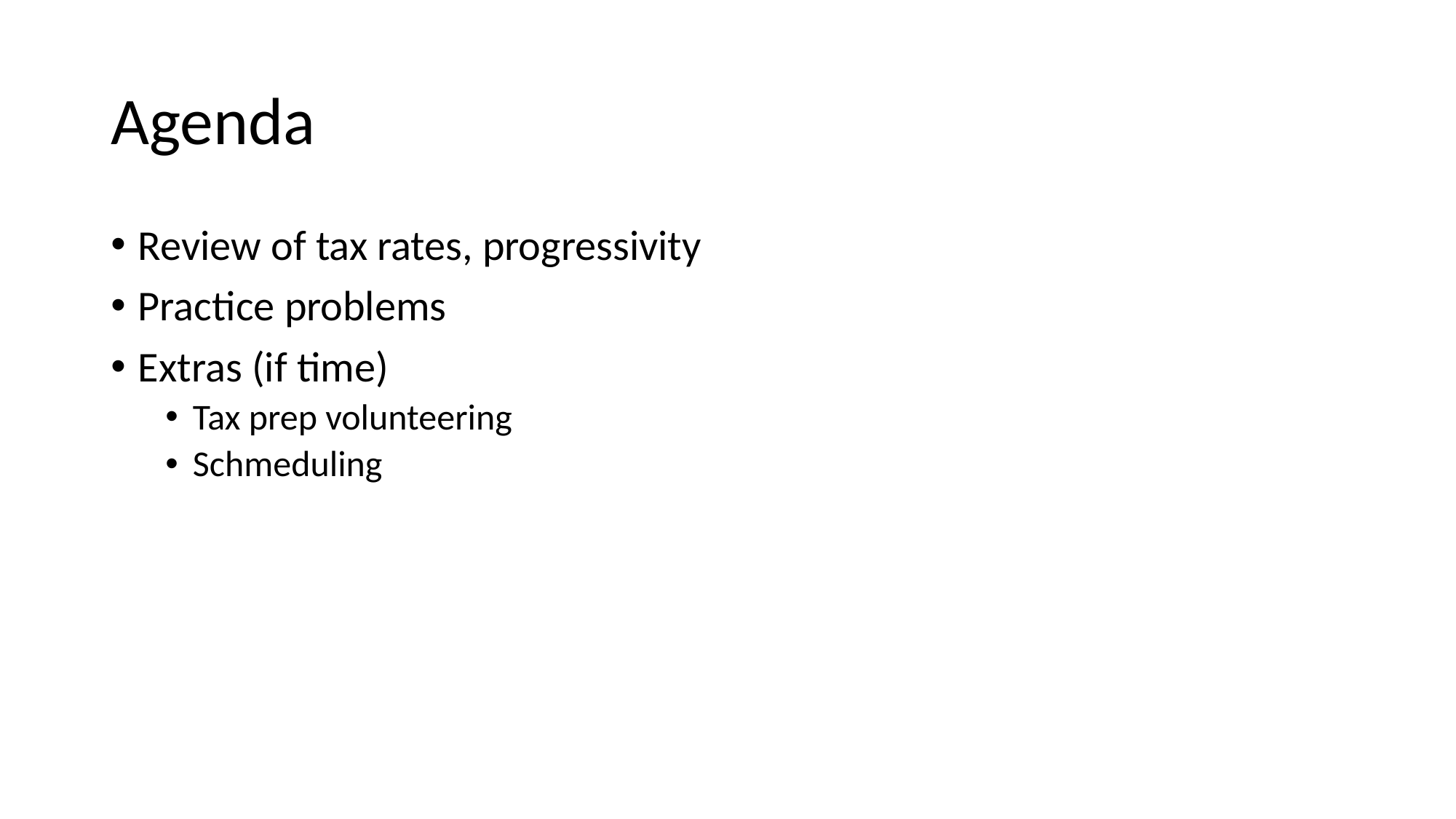

# Agenda
Review of tax rates, progressivity
Practice problems
Extras (if time)
Tax prep volunteering
Schmeduling